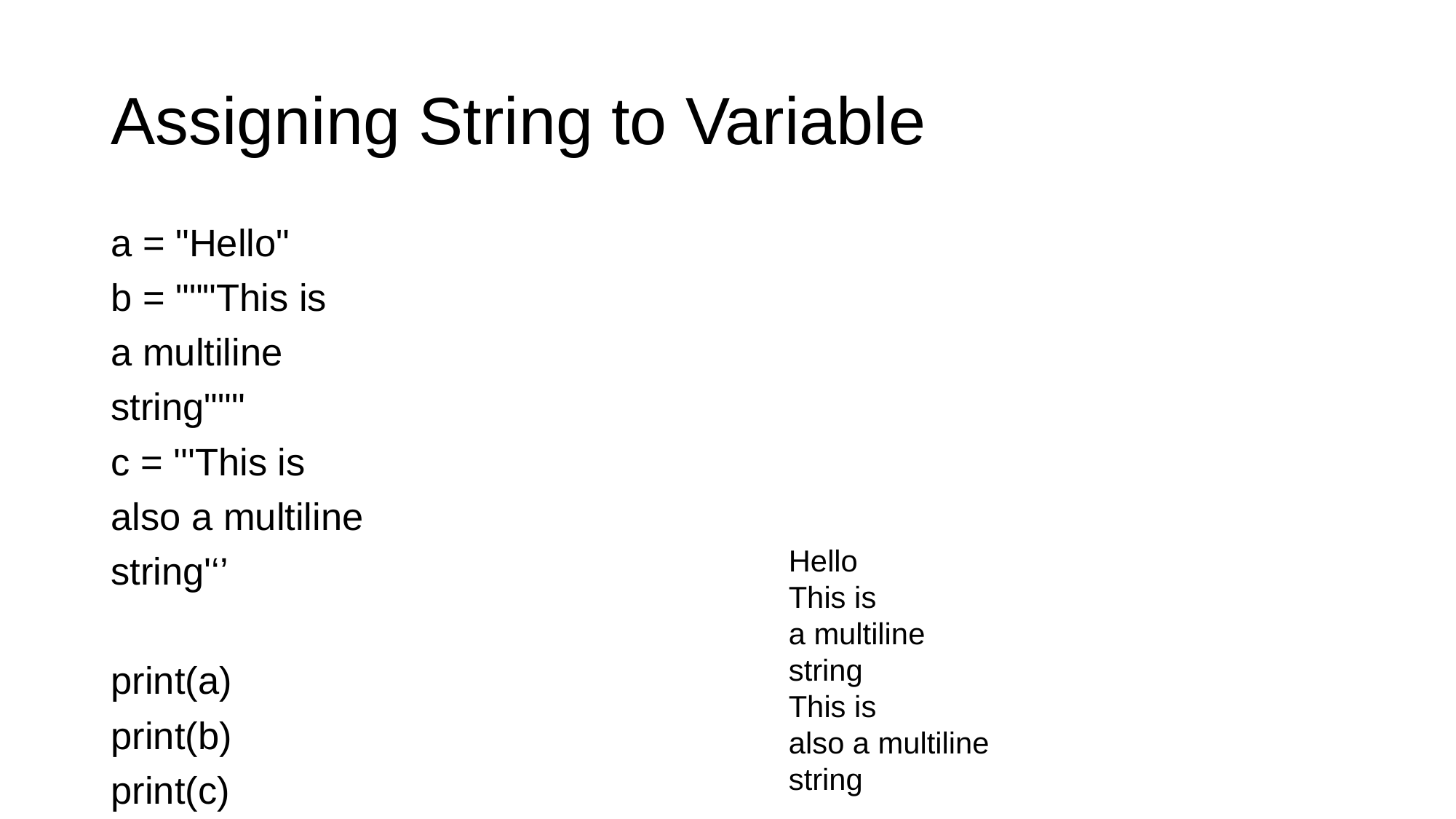

# Assigning String to Variable
a = "Hello"
b = """This is
a multiline
string"""
c = '''This is
also a multiline
string'‘’

print(a)
print(b)
print(c)
Hello
This is
a multiline
string
This is
also a multiline
string